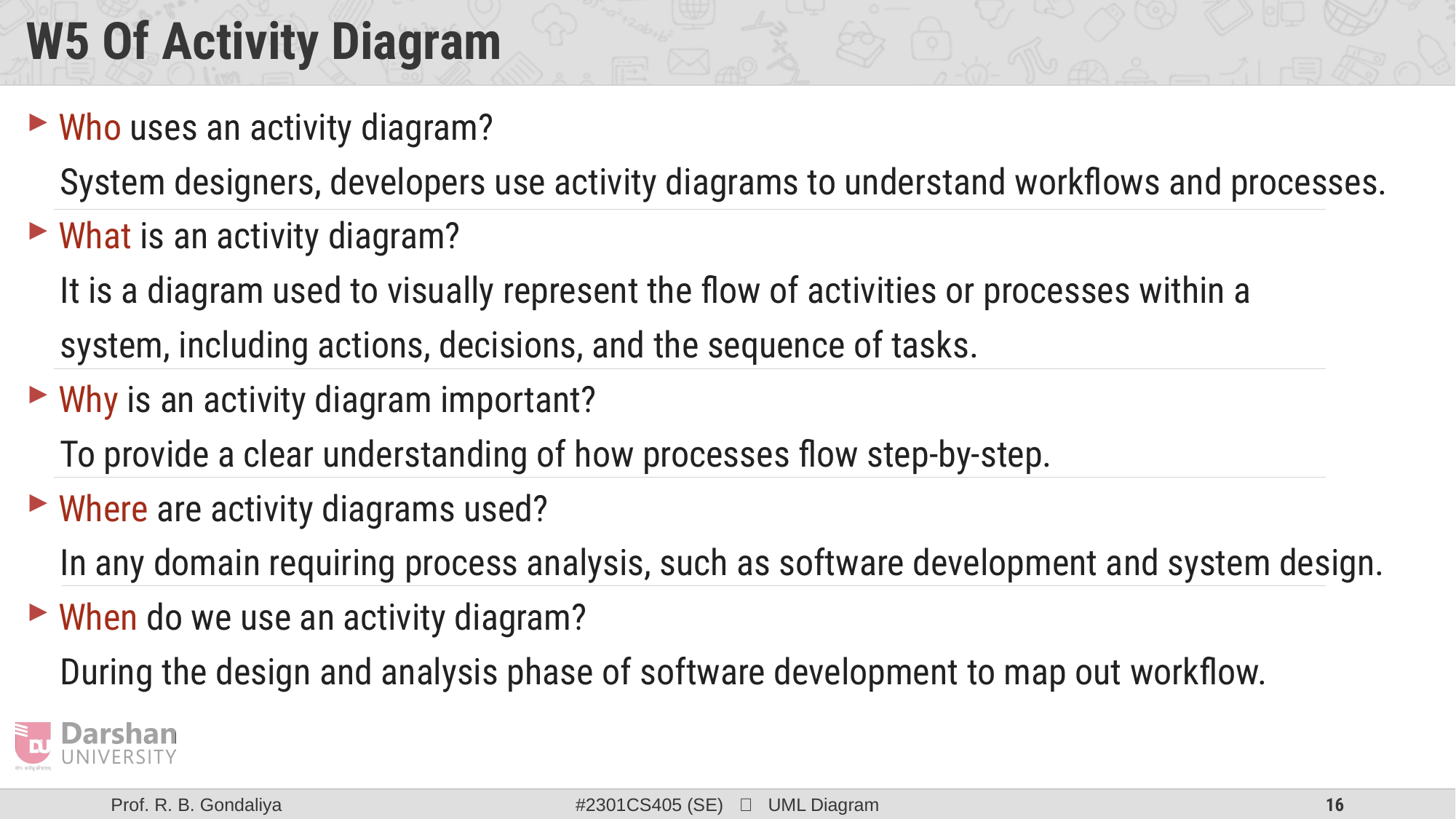

# W5 Of Activity Diagram
Who uses an activity diagram?
    System designers, developers use activity diagrams to understand workflows and processes.
What is an activity diagram?
    It is a diagram used to visually represent the flow of activities or processes within a
    system, including actions, decisions, and the sequence of tasks.
Why is an activity diagram important?
    To provide a clear understanding of how processes flow step-by-step.
Where are activity diagrams used?
    In any domain requiring process analysis, such as software development and system design.
When do we use an activity diagram?
    During the design and analysis phase of software development to map out workflow.